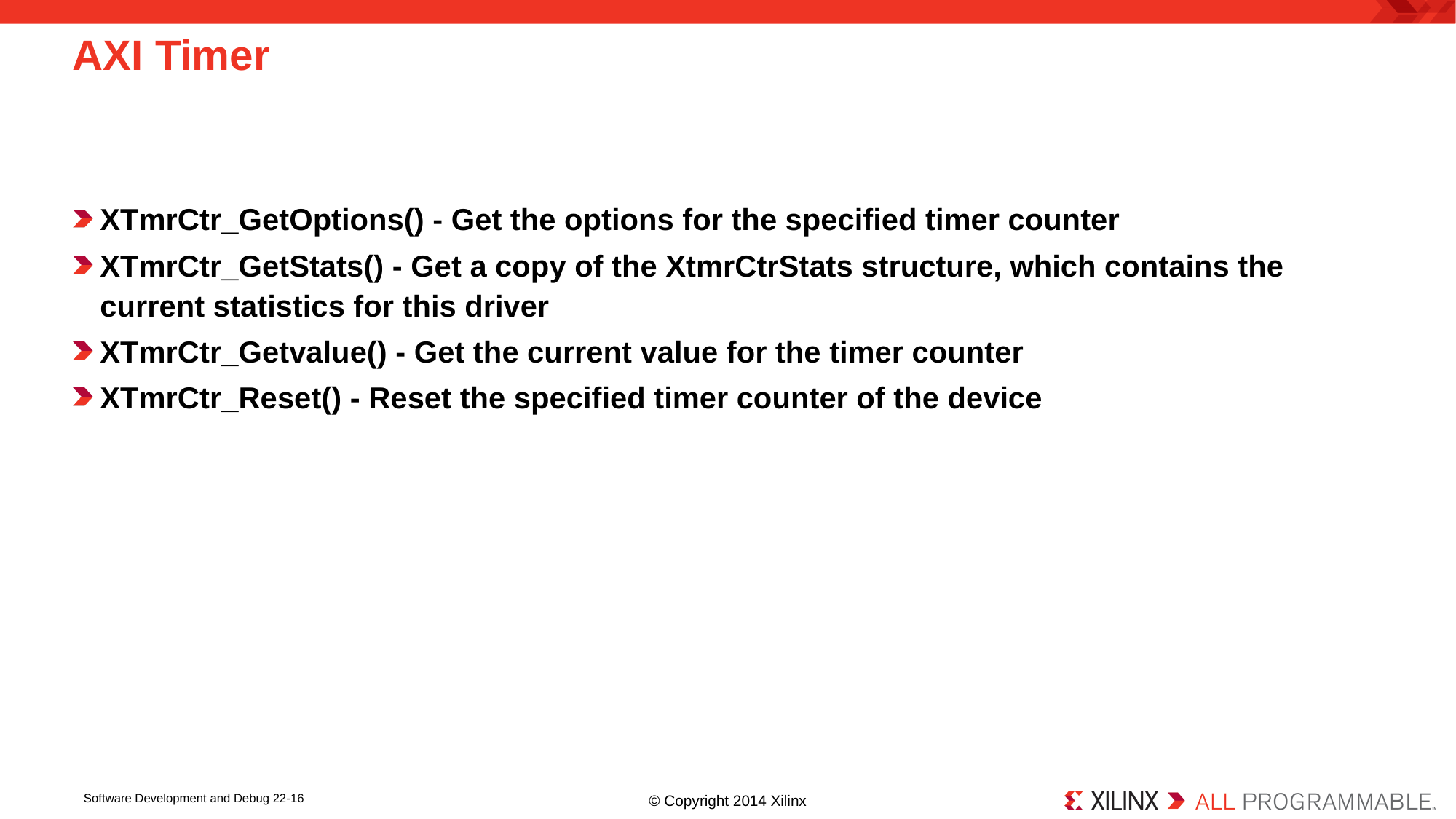

# AXI Timer
XTmrCtr_GetOptions() - Get the options for the specified timer counter
XTmrCtr_GetStats() - Get a copy of the XtmrCtrStats structure, which contains the current statistics for this driver
XTmrCtr_Getvalue() - Get the current value for the timer counter
XTmrCtr_Reset() - Reset the specified timer counter of the device

Software Development and Debug 22-16
© Copyright 2014 Xilinx